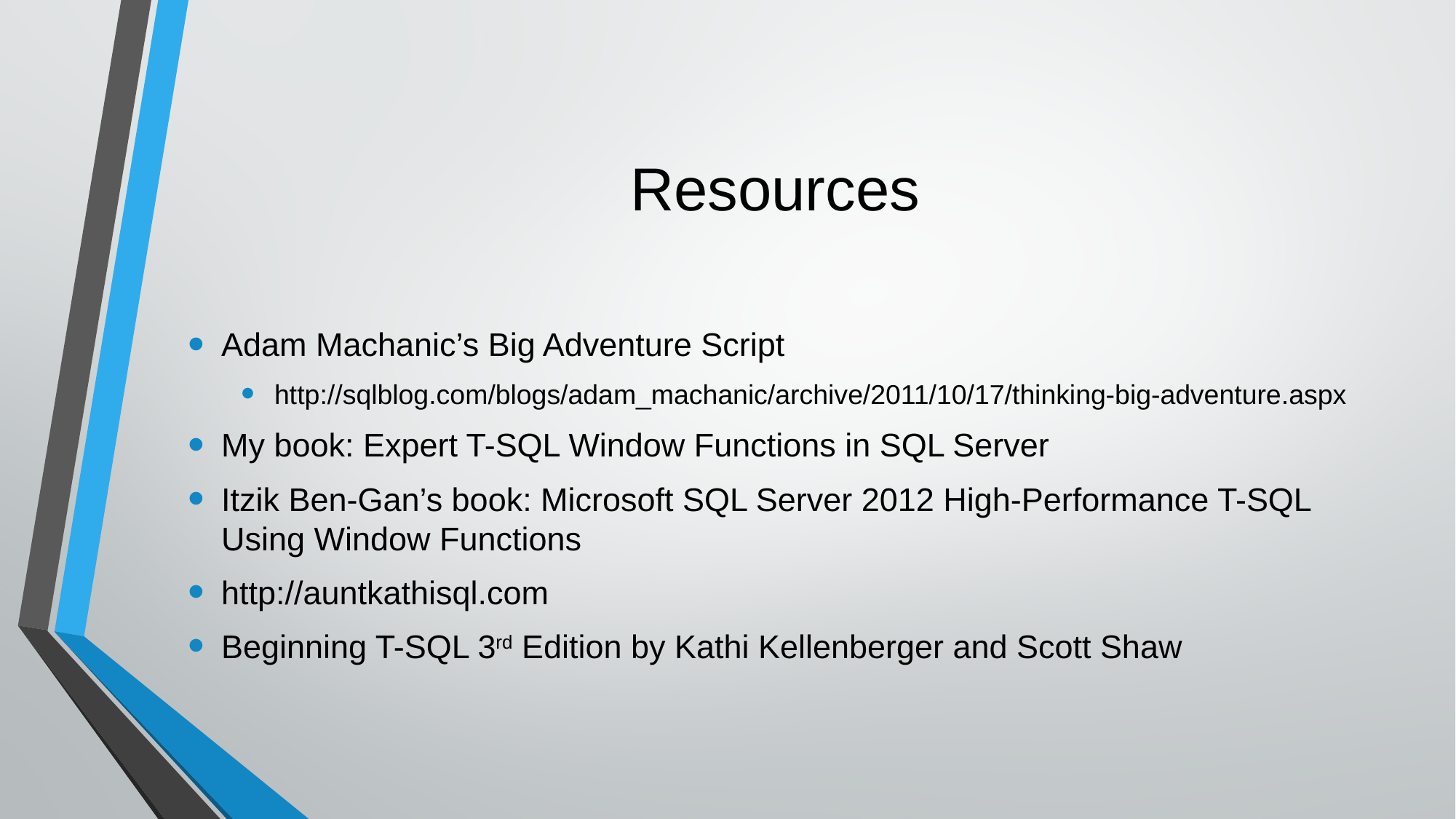

# Resources
Adam Machanic’s Big Adventure Script
http://sqlblog.com/blogs/adam_machanic/archive/2011/10/17/thinking-big-adventure.aspx
My book: Expert T-SQL Window Functions in SQL Server
Itzik Ben-Gan’s book: Microsoft SQL Server 2012 High-Performance T-SQL Using Window Functions
http://auntkathisql.com
Beginning T-SQL 3rd Edition by Kathi Kellenberger and Scott Shaw